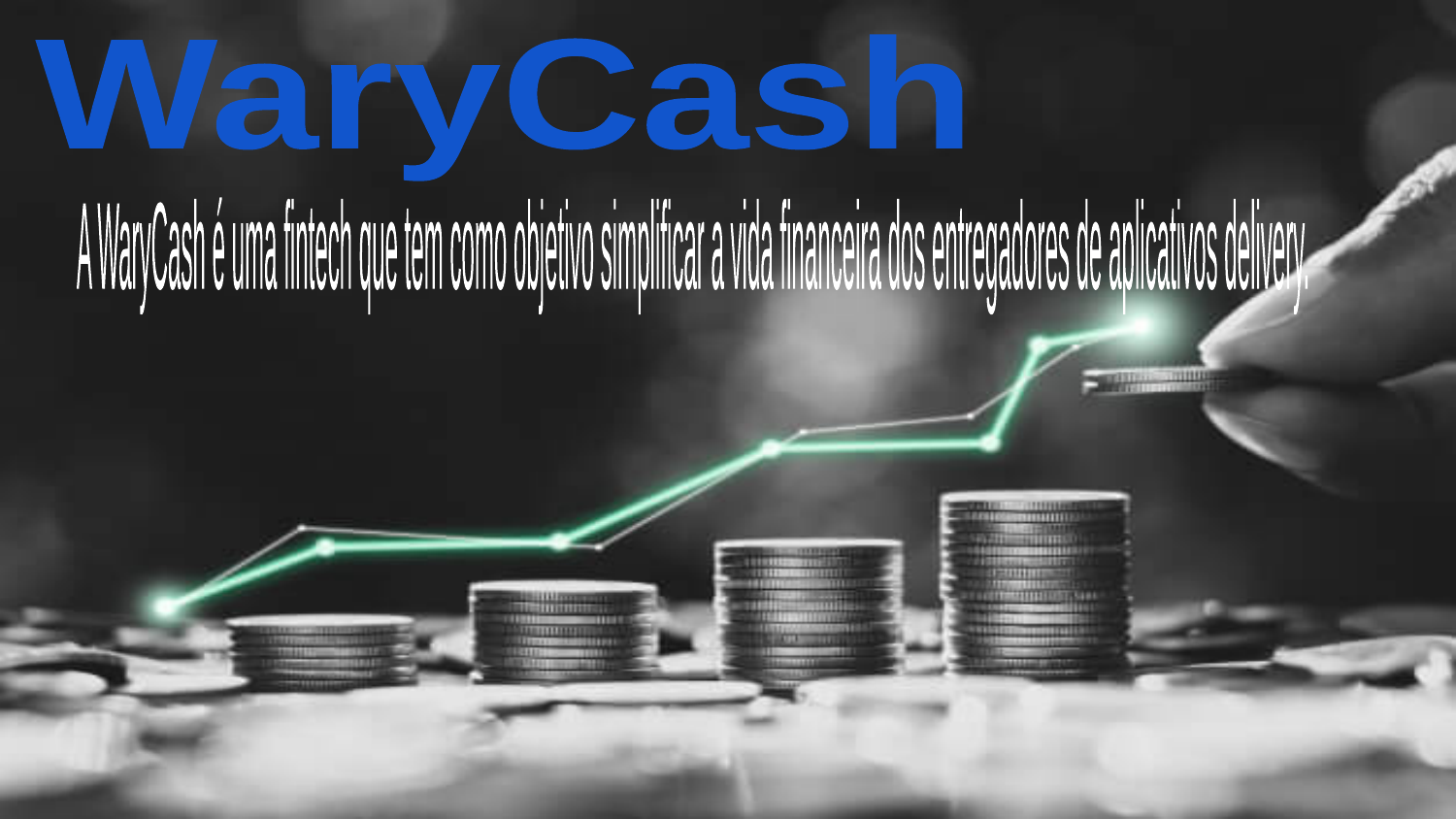

WaryCash
A WaryCash é uma fintech que tem como objetivo simplificar a vida financeira dos entregadores de aplicativos delivery.